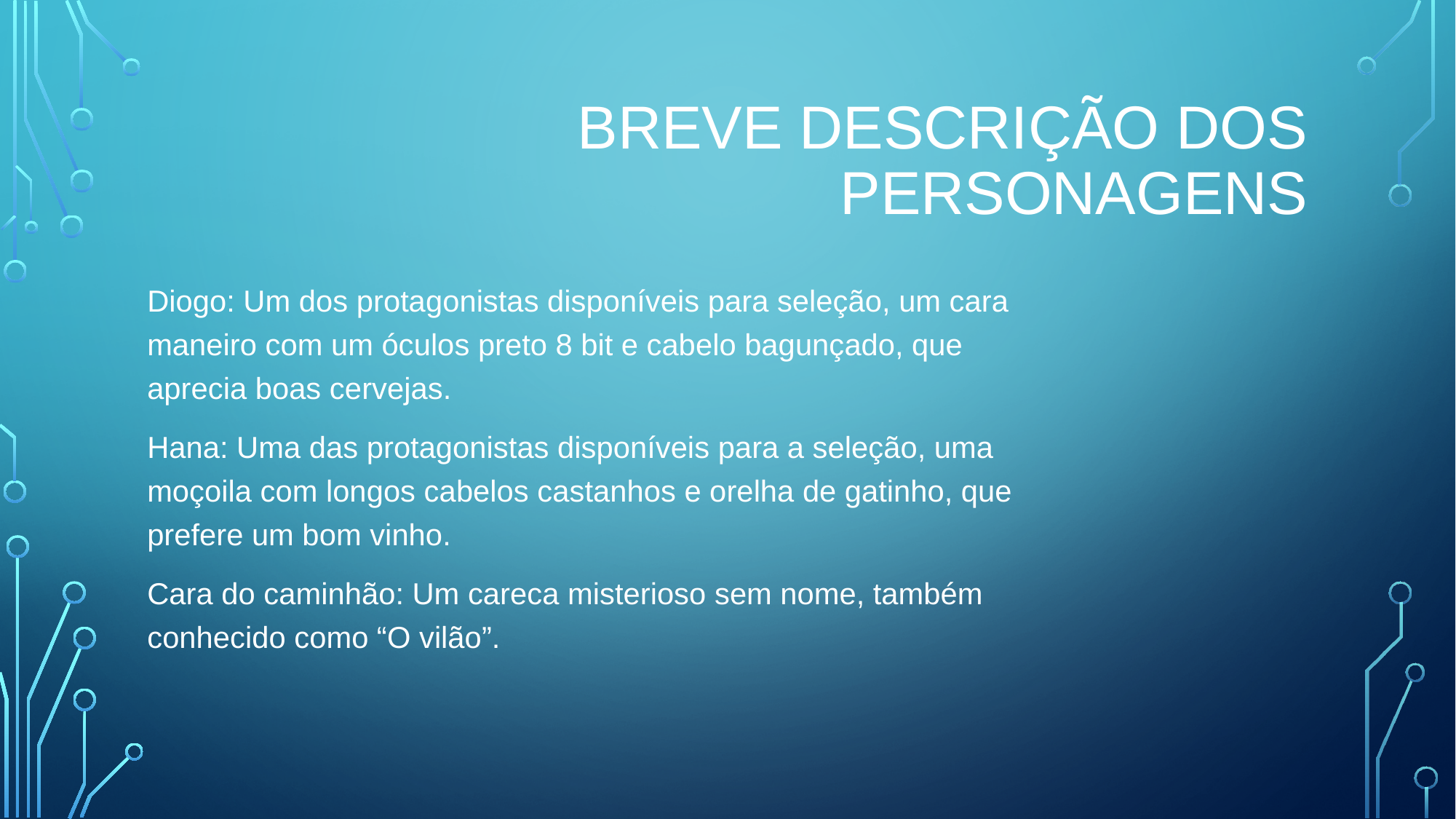

# Breve descrição dos personagens
Diogo: Um dos protagonistas disponíveis para seleção, um cara maneiro com um óculos preto 8 bit e cabelo bagunçado, que aprecia boas cervejas.
Hana: Uma das protagonistas disponíveis para a seleção, uma moçoila com longos cabelos castanhos e orelha de gatinho, que prefere um bom vinho.
Cara do caminhão: Um careca misterioso sem nome, também conhecido como “O vilão”.